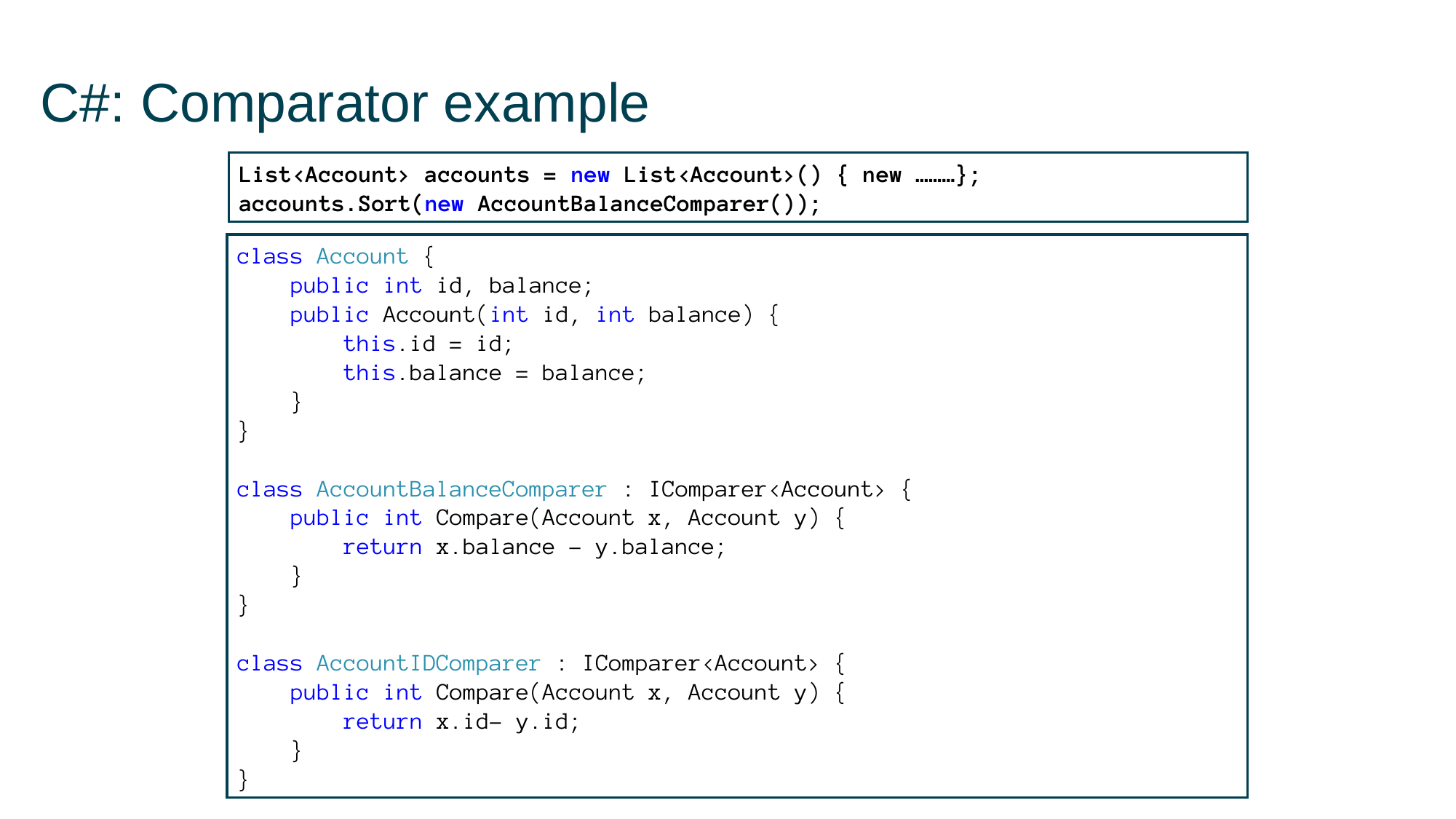

# C#: Comparator example
List<Account> accounts = new List<Account>() { new ………};
accounts.Sort(new AccountBalanceComparer());
class Account {
    public int id, balance;
    public Account(int id, int balance) {
        this.id = id;
        this.balance = balance;
    }
}

class AccountBalanceComparer : IComparer<Account> {
    public int Compare(Account x, Account y) {
        return x.balance - y.balance;
    }
}

class AccountIDComparer : IComparer<Account> {
    public int Compare(Account x, Account y) {
        return x.id- y.id;
    }
}